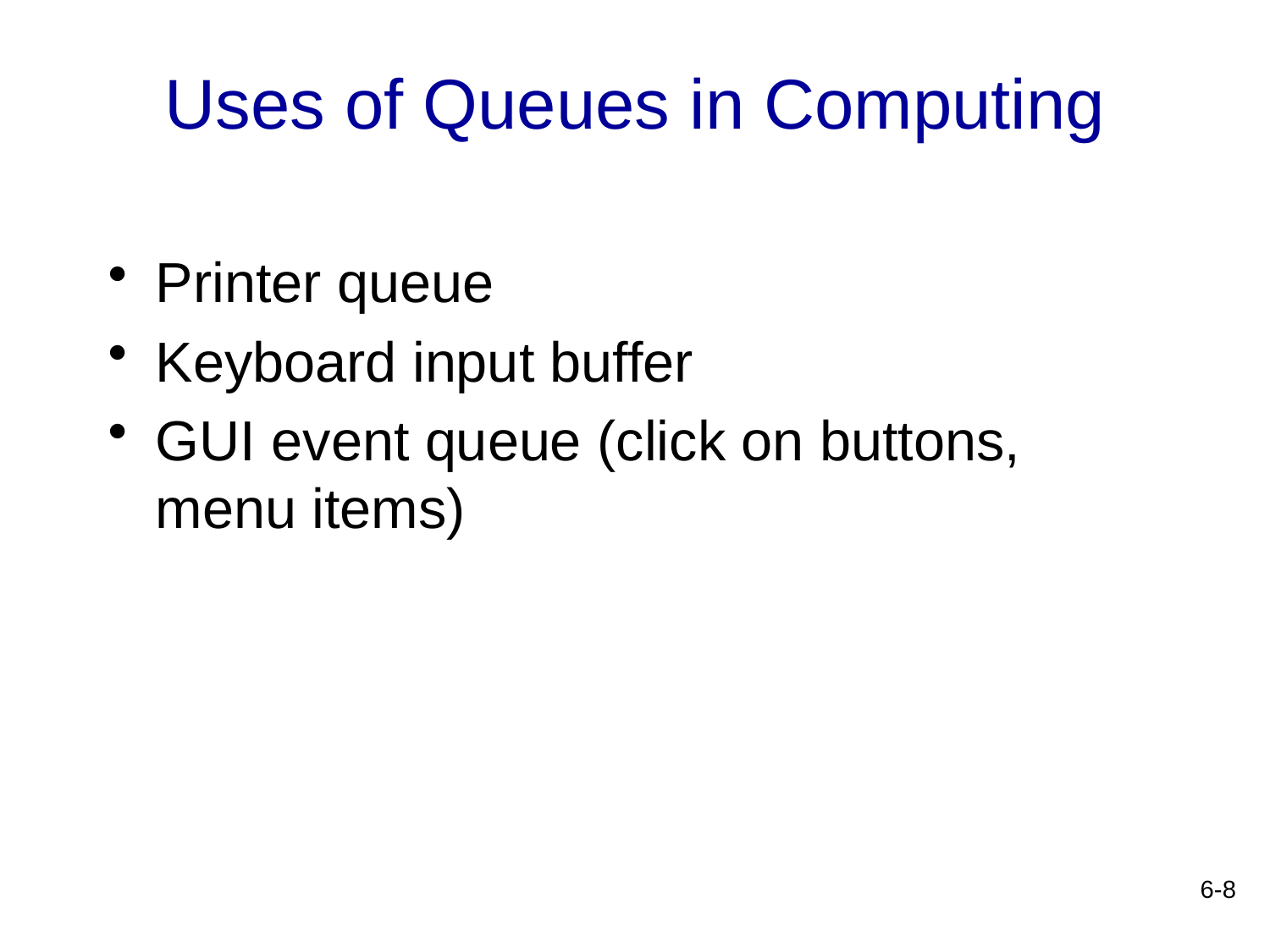

# Uses of Queues in Computing
Printer queue
Keyboard input buffer
GUI event queue (click on buttons, menu items)
6-8